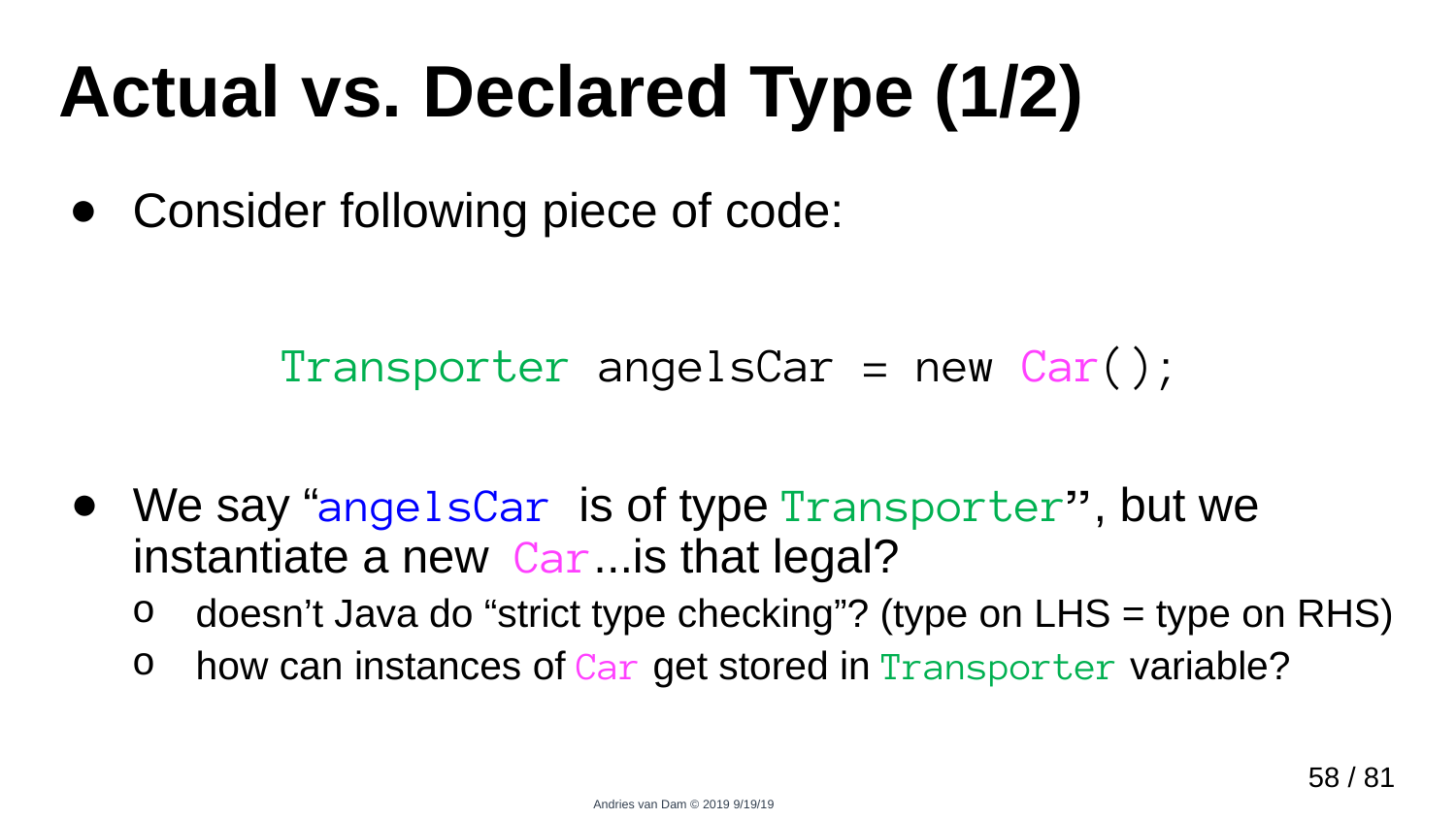

# Actual vs. Declared Type (1/2)
Consider following piece of code:
Transporter angelsCar = new Car();

We say “angelsCar is of type Transporter”, but we instantiate a new Car...is that legal?
doesn’t Java do “strict type checking”? (type on LHS = type on RHS)
how can instances of Car get stored in Transporter variable?

58 / 81